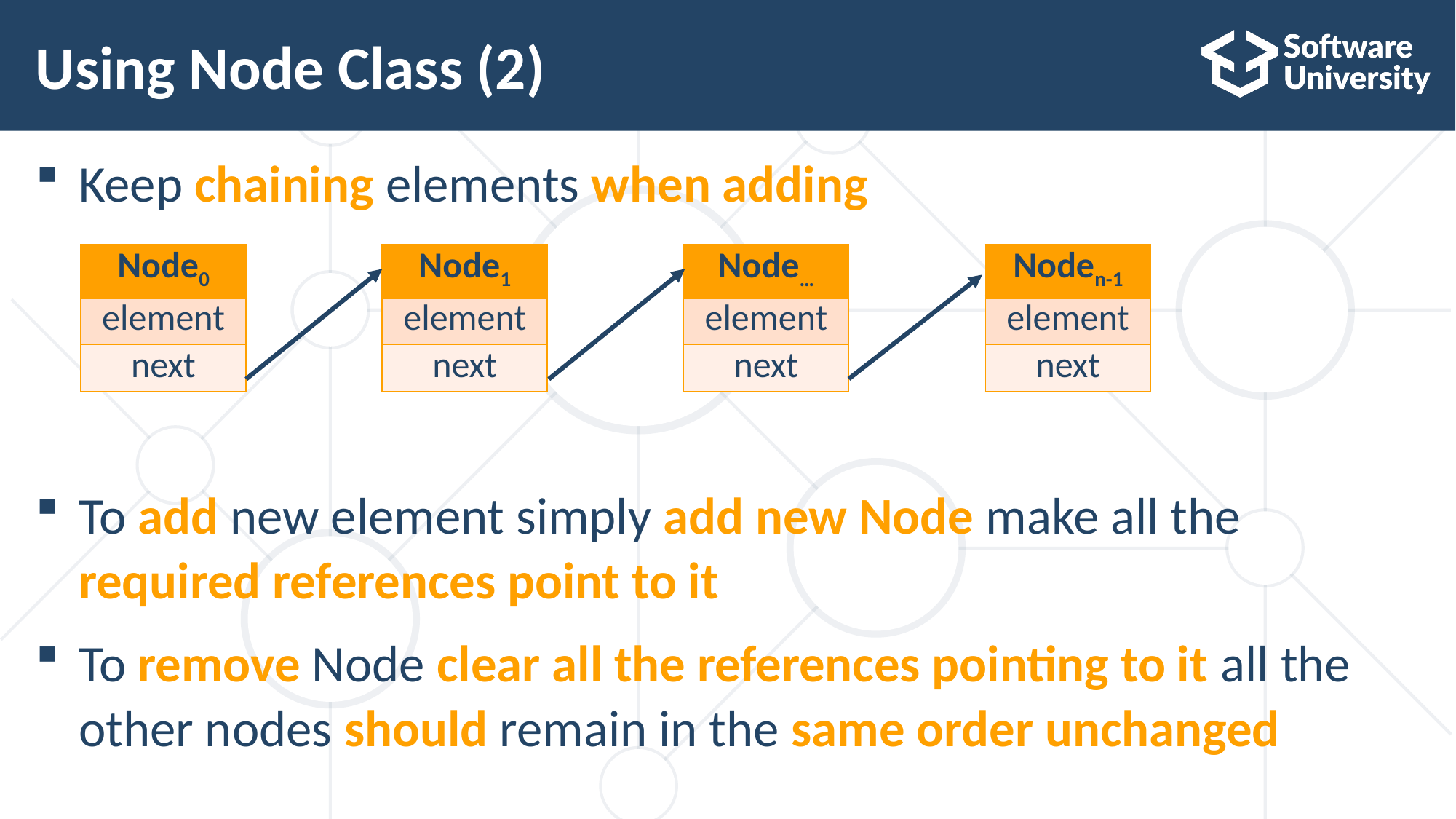

# Using Node Class (2)
Keep chaining elements when adding

To add new element simply add new Node make all the required references point to it
To remove Node clear all the references pointing to it all the other nodes should remain in the same order unchanged
| Noden-1 |
| --- |
| element |
| next |
| Node… |
| --- |
| element |
| next |
| Node0 |
| --- |
| element |
| next |
| Node1 |
| --- |
| element |
| next |